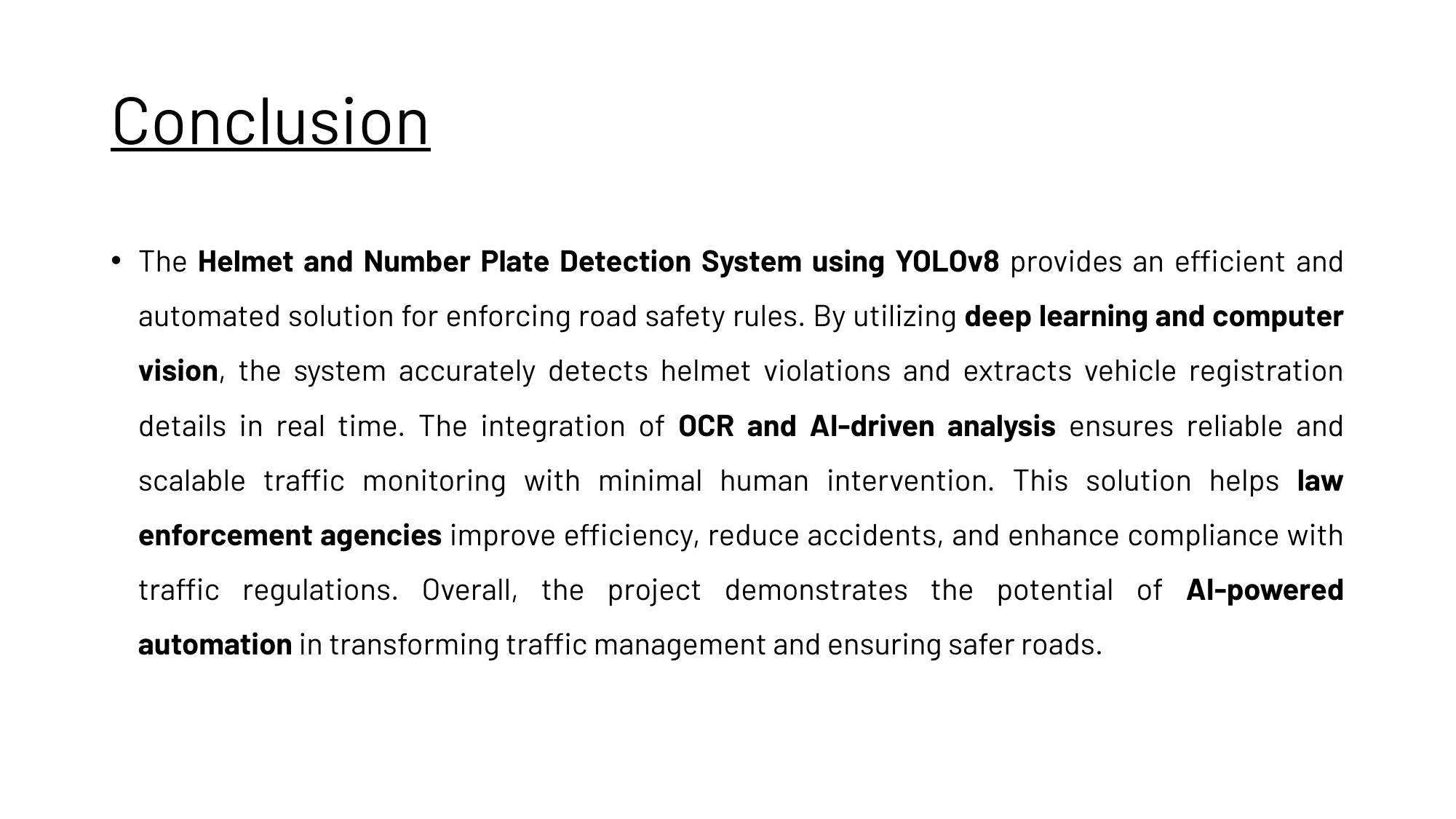

# Conclusion
The Helmet and Number Plate Detection System using YOLOv8 provides an efficient and automated solution for enforcing road safety rules. By utilizing deep learning and computer vision, the system accurately detects helmet violations and extracts vehicle registration details in real time. The integration of OCR and AI-driven analysis ensures reliable and scalable traffic monitoring with minimal human intervention. This solution helps law enforcement agencies improve efficiency, reduce accidents, and enhance compliance with traffic regulations. Overall, the project demonstrates the potential of AI-powered automation in transforming traffic management and ensuring safer roads.